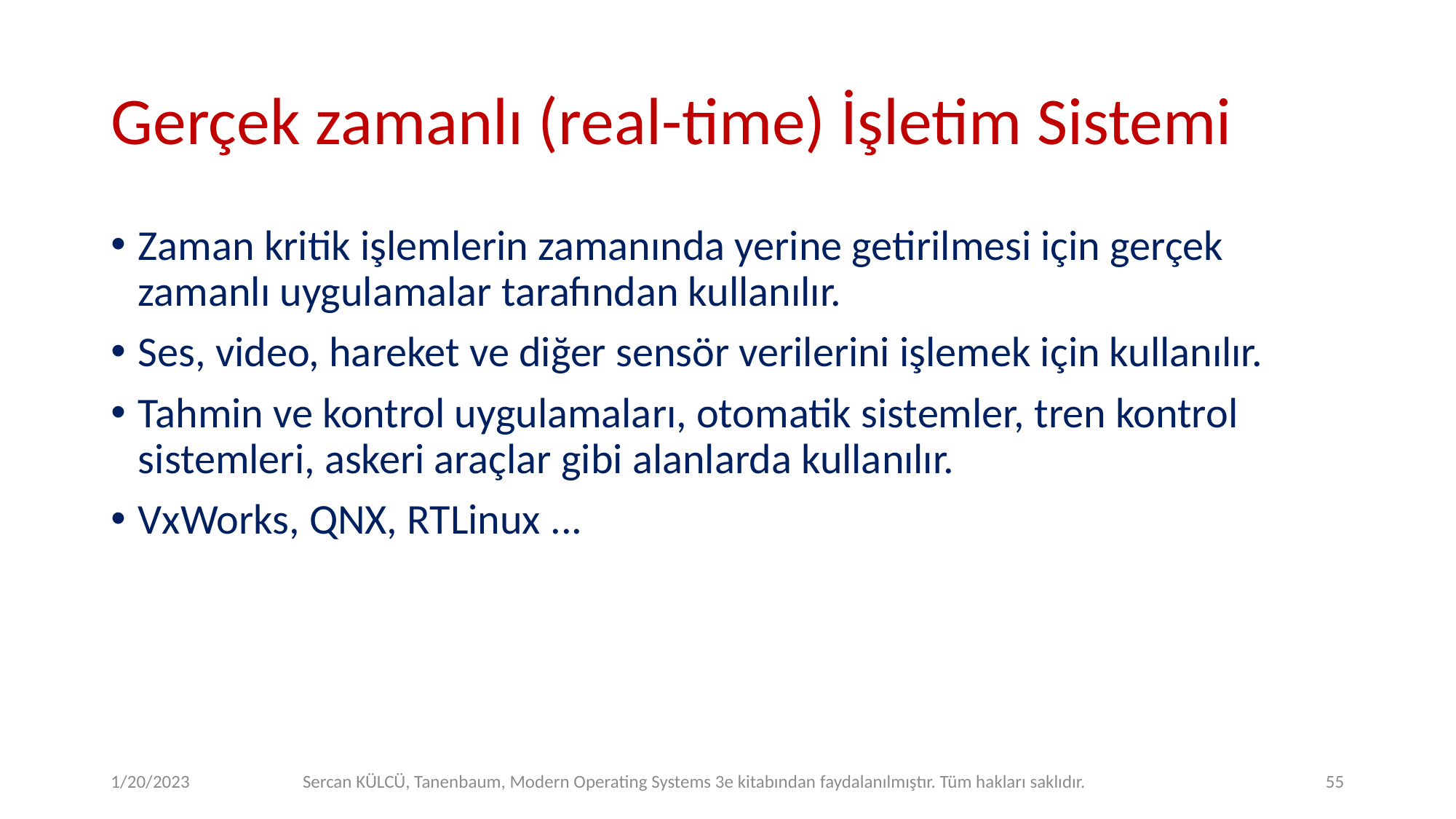

# Gerçek zamanlı (real-time) İşletim Sistemi
Zaman kritik işlemlerin zamanında yerine getirilmesi için gerçek zamanlı uygulamalar tarafından kullanılır.
Ses, video, hareket ve diğer sensör verilerini işlemek için kullanılır.
Tahmin ve kontrol uygulamaları, otomatik sistemler, tren kontrol sistemleri, askeri araçlar gibi alanlarda kullanılır.
VxWorks, QNX, RTLinux ...

1/20/2023
Sercan KÜLCÜ, Tanenbaum, Modern Operating Systems 3e kitabından faydalanılmıştır. Tüm hakları saklıdır.
55